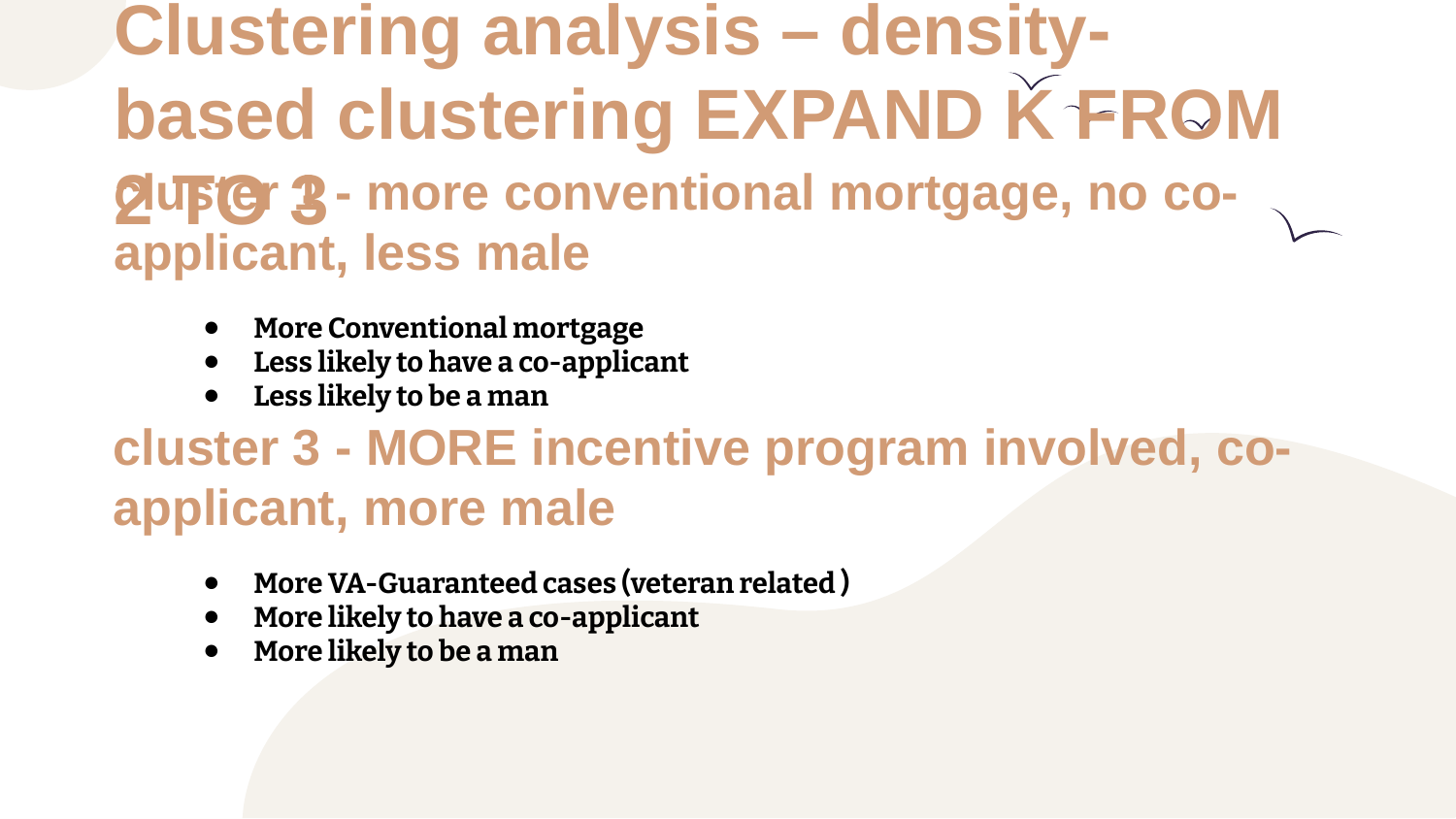

# Clustering analysis – density-based clustering EXPAND K FROM 2 TO 3
cluster 1 - more conventional mortgage, no co-applicant, less male
More Conventional mortgage
Less likely to have a co-applicant
Less likely to be a man
cluster 3 - MORE incentive program involved, co-applicant, more male
More VA-Guaranteed cases (veteran related )
More likely to have a co-applicant
More likely to be a man